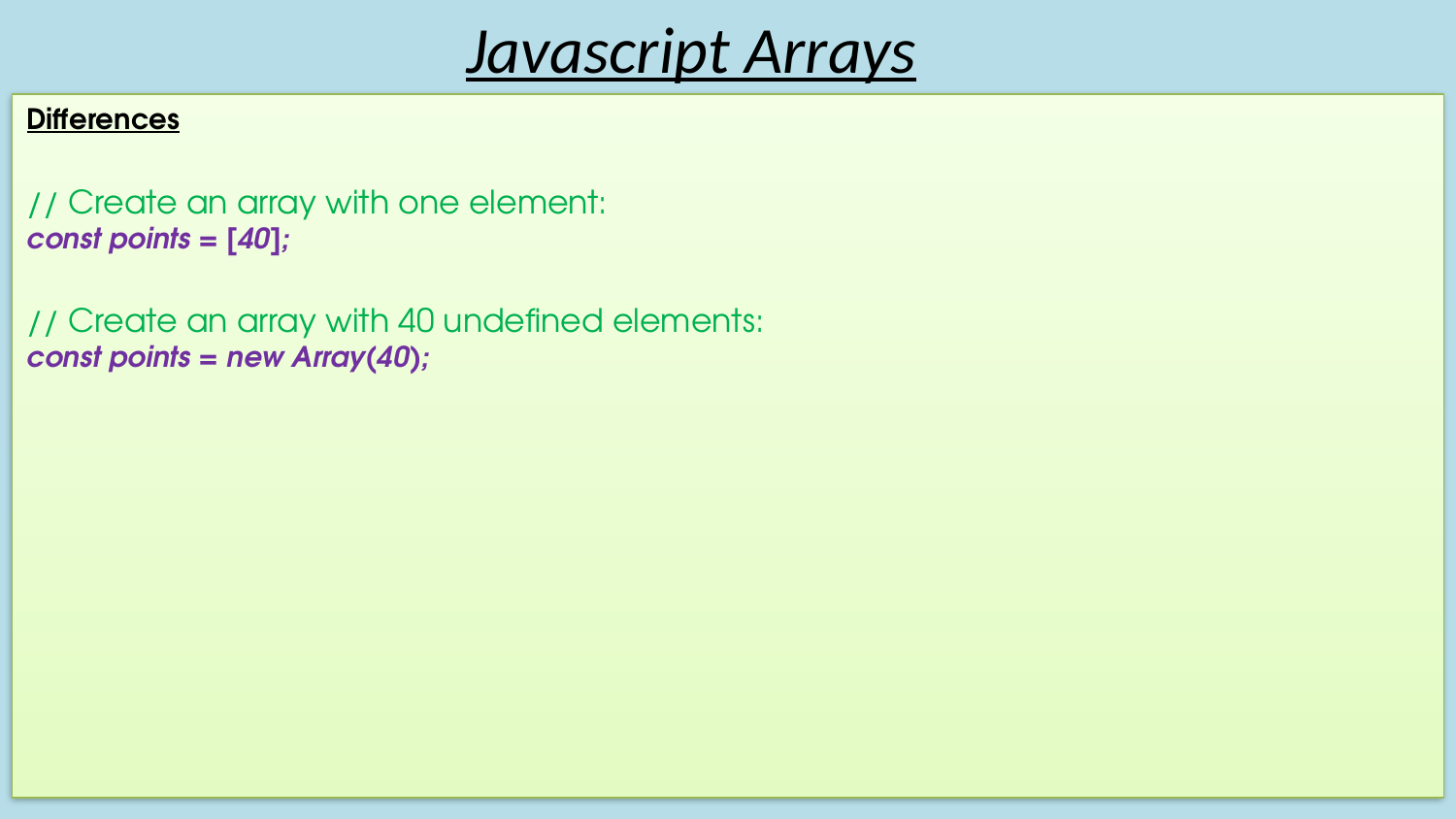

# Javascript Arrays
Differences

// Create an array with one element:
const points = [40];

// Create an array with 40 undefined elements:
const points = new Array(40);